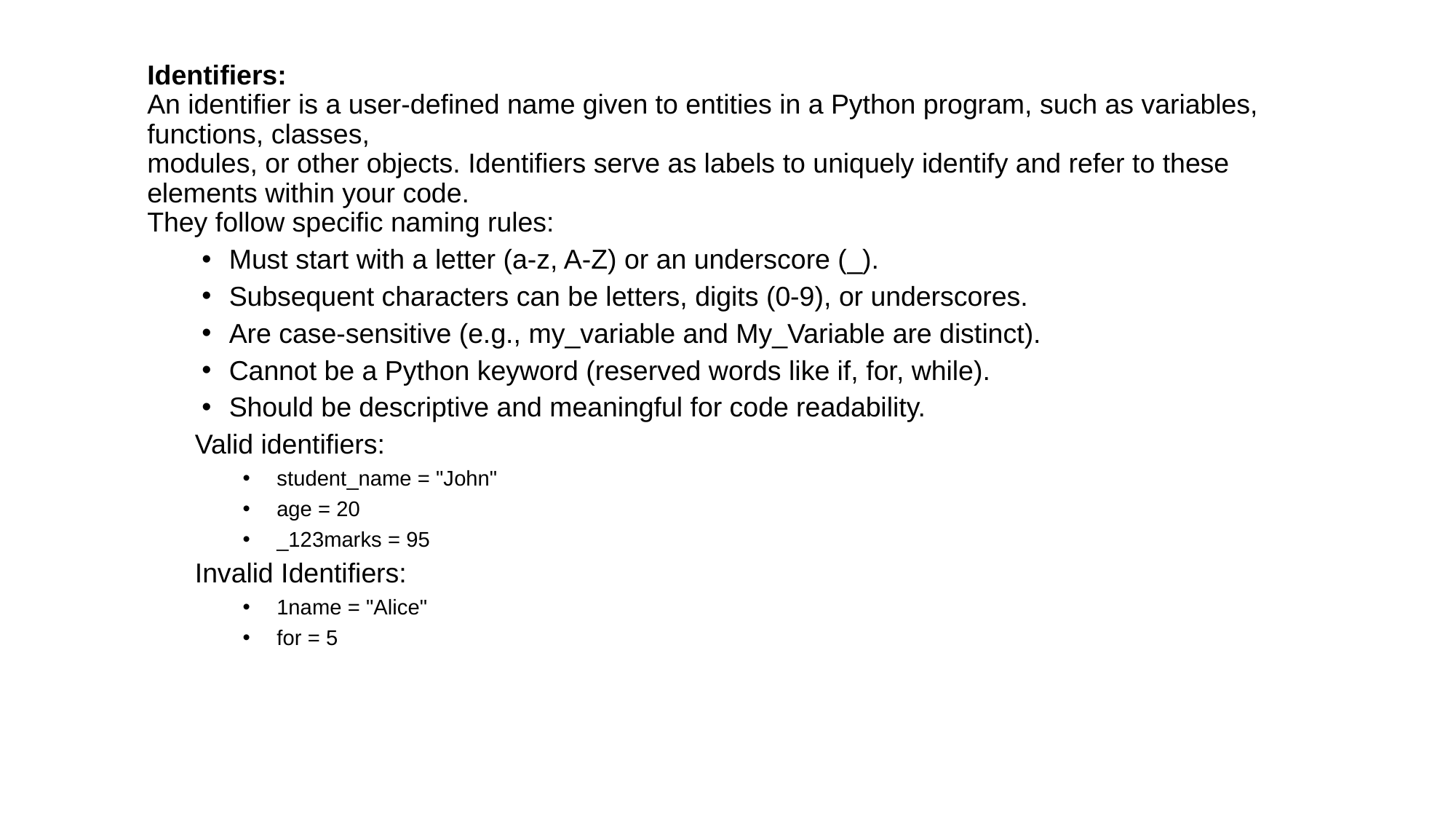

Identifiers:
An identifier is a user-defined name given to entities in a Python program, such as variables, functions, classes,
modules, or other objects. Identifiers serve as labels to uniquely identify and refer to these elements within your code.
They follow specific naming rules:
Must start with a letter (a-z, A-Z) or an underscore (_).
Subsequent characters can be letters, digits (0-9), or underscores.
Are case-sensitive (e.g., my_variable and My_Variable are distinct).
Cannot be a Python keyword (reserved words like if, for, while).
Should be descriptive and meaningful for code readability.
Valid identifiers:
student_name = "John"
age = 20
_123marks = 95
Invalid Identifiers:
1name = "Alice"
for = 5